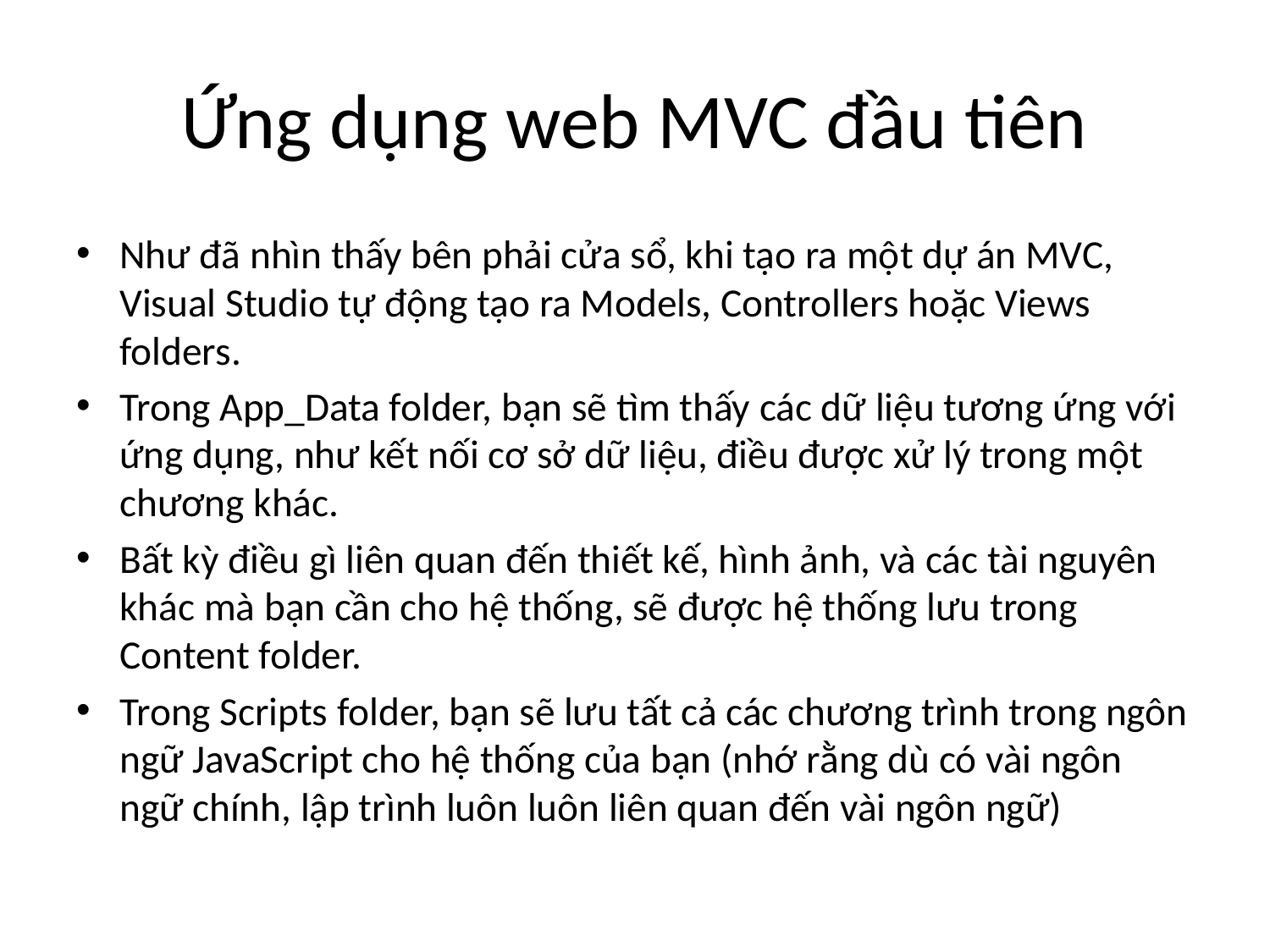

# Ứng dụng web MVC đầu tiên
Như đã nhìn thấy bên phải cửa sổ, khi tạo ra một dự án MVC, Visual Studio tự động tạo ra Models, Controllers hoặc Views folders.
Trong App_Data folder, bạn sẽ tìm thấy các dữ liệu tương ứng với ứng dụng, như kết nối cơ sở dữ liệu, điều được xử lý trong một chương khác.
Bất kỳ điều gì liên quan đến thiết kế, hình ảnh, và các tài nguyên khác mà bạn cần cho hệ thống, sẽ được hệ thống lưu trong Content folder.
Trong Scripts folder, bạn sẽ lưu tất cả các chương trình trong ngôn ngữ JavaScript cho hệ thống của bạn (nhớ rằng dù có vài ngôn ngữ chính, lập trình luôn luôn liên quan đến vài ngôn ngữ)